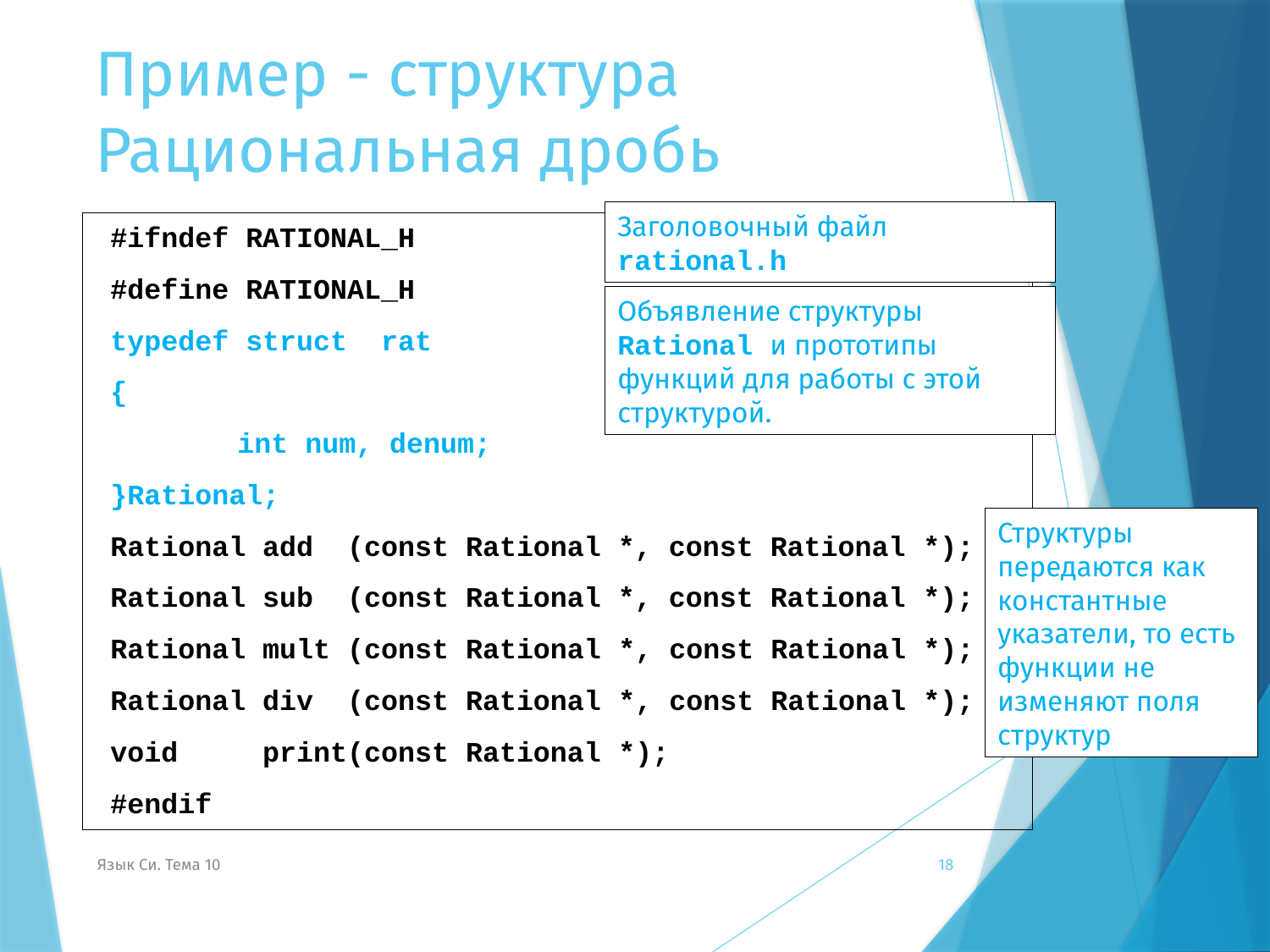

# Пример - структура Рациональная дробь
Заголовочный файл rational.h
#ifndef RATIONAL_H
#define RATIONAL_H
typedef struct  rat
{
	int num, denum;
}Rational;
Rational add  (const Rational *, const Rational *);
Rational sub  (const Rational *, const Rational *);
Rational mult (const Rational *, const Rational *);
Rational div  (const Rational *, const Rational *);
void     print(const Rational *);
#endif
Объявление структуры Rational и прототипы функций для работы с этой структурой.
Структуры передаются как константные указатели, то есть функции не изменяют поля структур
Язык Си. Тема 10
18